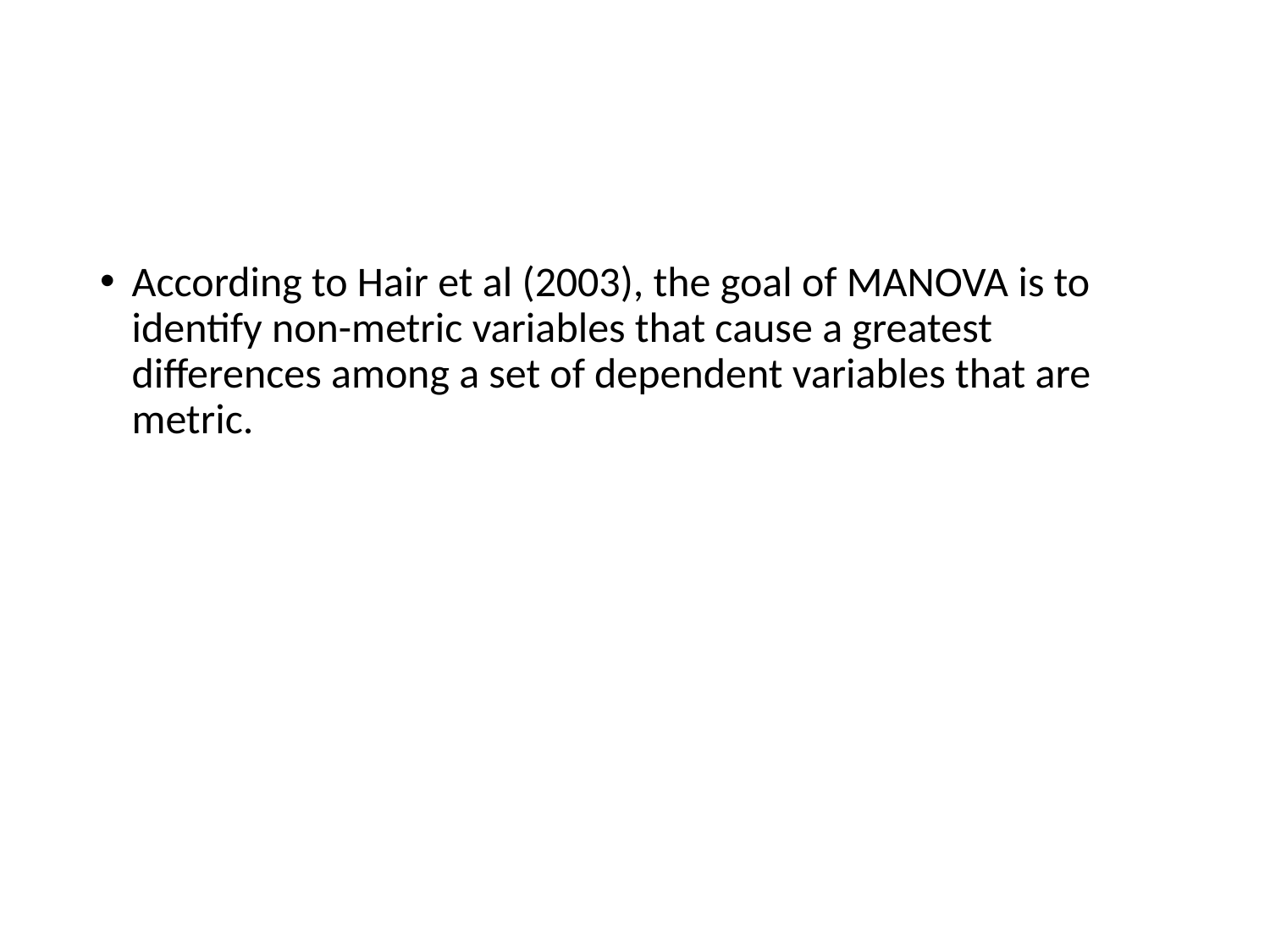

#
According to Hair et al (2003), the goal of MANOVA is to identify non-metric variables that cause a greatest differences among a set of dependent variables that are metric.